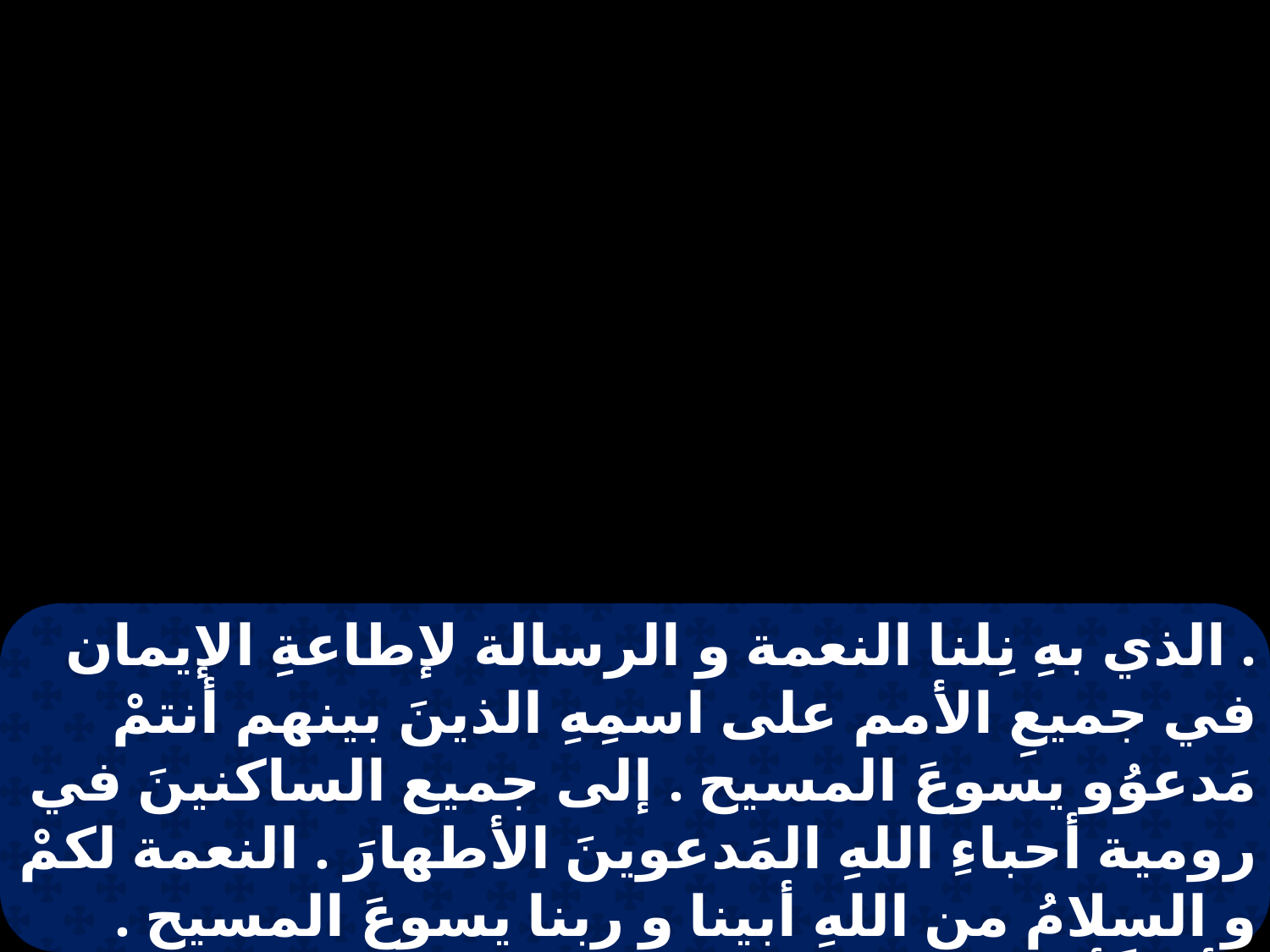

. الذي بهِ نِلنا النعمة و الرسالة لإطاعةِ الإيمان في جميعِ الأمم على اسمِهِ الذينَ بينهم أنتمْ مَدعوُو يسوعَ المسيح . إلى جميع الساكنينَ في رومية أحباءِ اللهِ المَدعوينَ الأطهارَ . النعمة لكمْ و السلامُ من اللهِ أبينا و ربنا يسوعَ المسيح . فأولاً أشكرُ